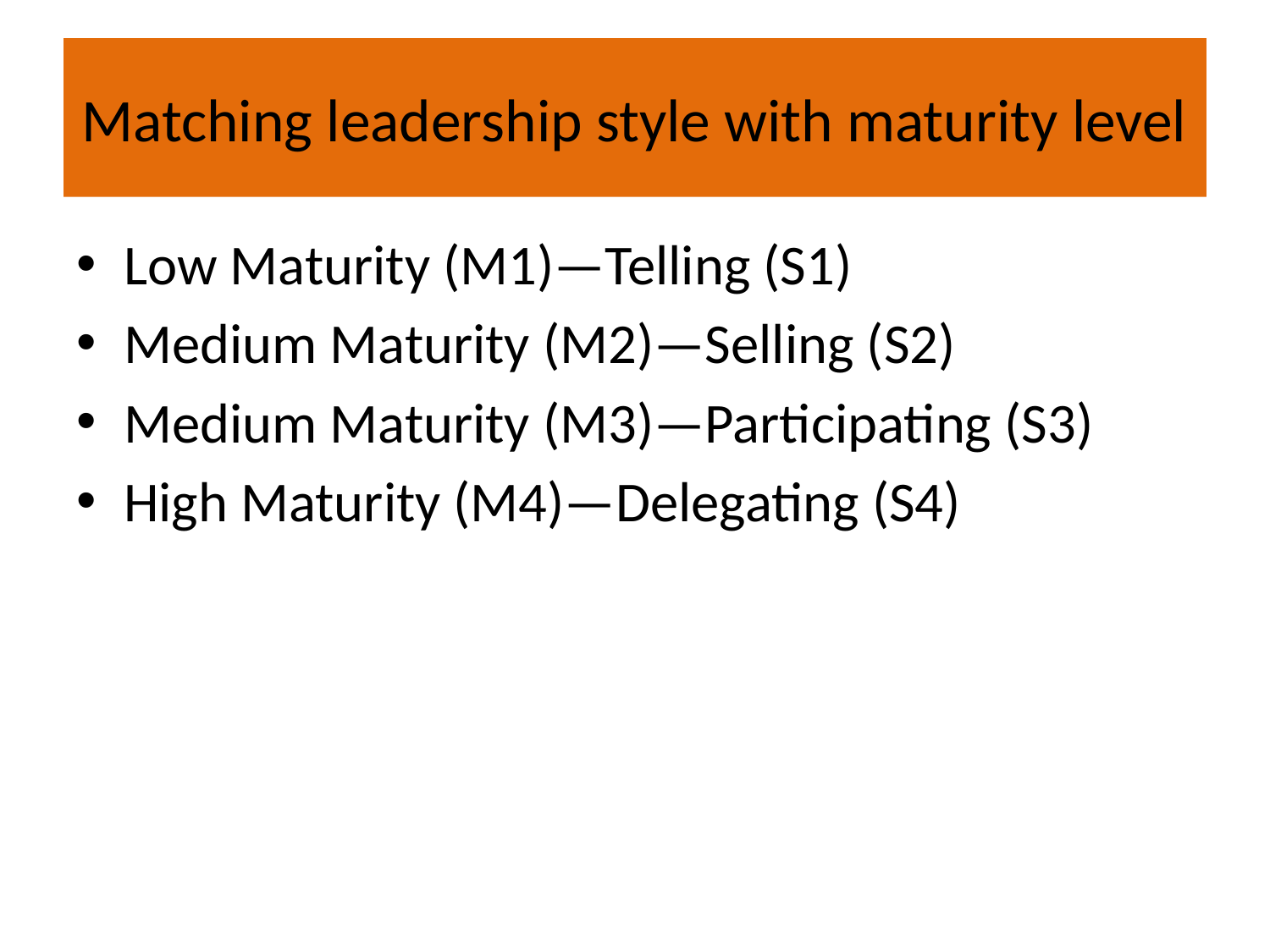

# Matching leadership style with maturity level
Low Maturity (M1)—Telling (S1)
Medium Maturity (M2)—Selling (S2)
Medium Maturity (M3)—Participating (S3)
High Maturity (M4)—Delegating (S4)